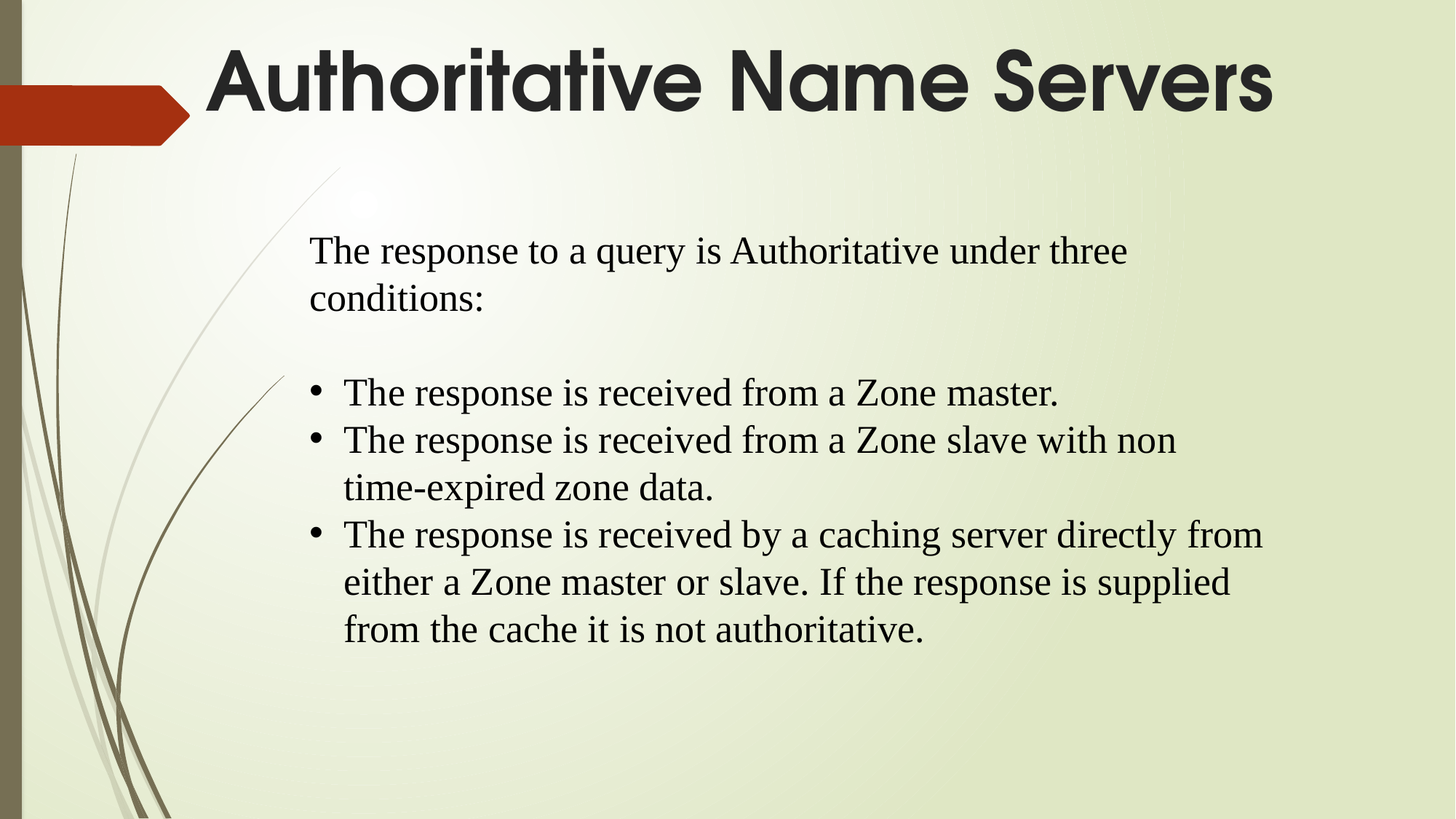

Authoritative Name Servers
The response to a query is Authoritative under three conditions:

The response is received from a Zone master.
The response is received from a Zone slave with non time-expired zone data.
The response is received by a caching server directly from either a Zone master or slave. If the response is supplied from the cache it is not authoritative.